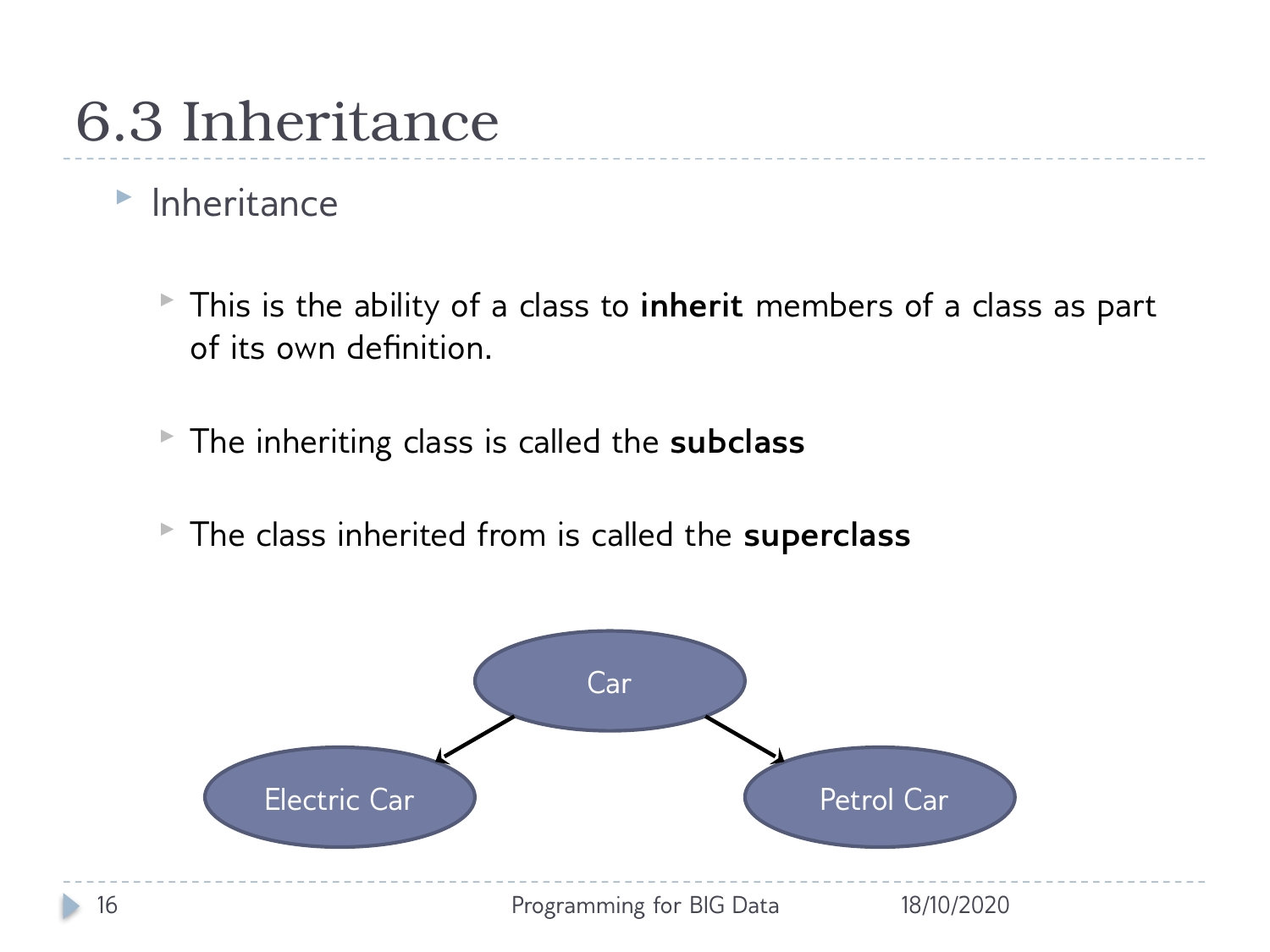

6.3 Inheritance
Inheritance

This is the ability of a class to inherit members of a class as part of its own definition.

The inheriting class is called the subclass

The class inherited from is called the superclass

Car

Electric Car
 Petrol Car
16
Programming for BIG Data
18/10/2020